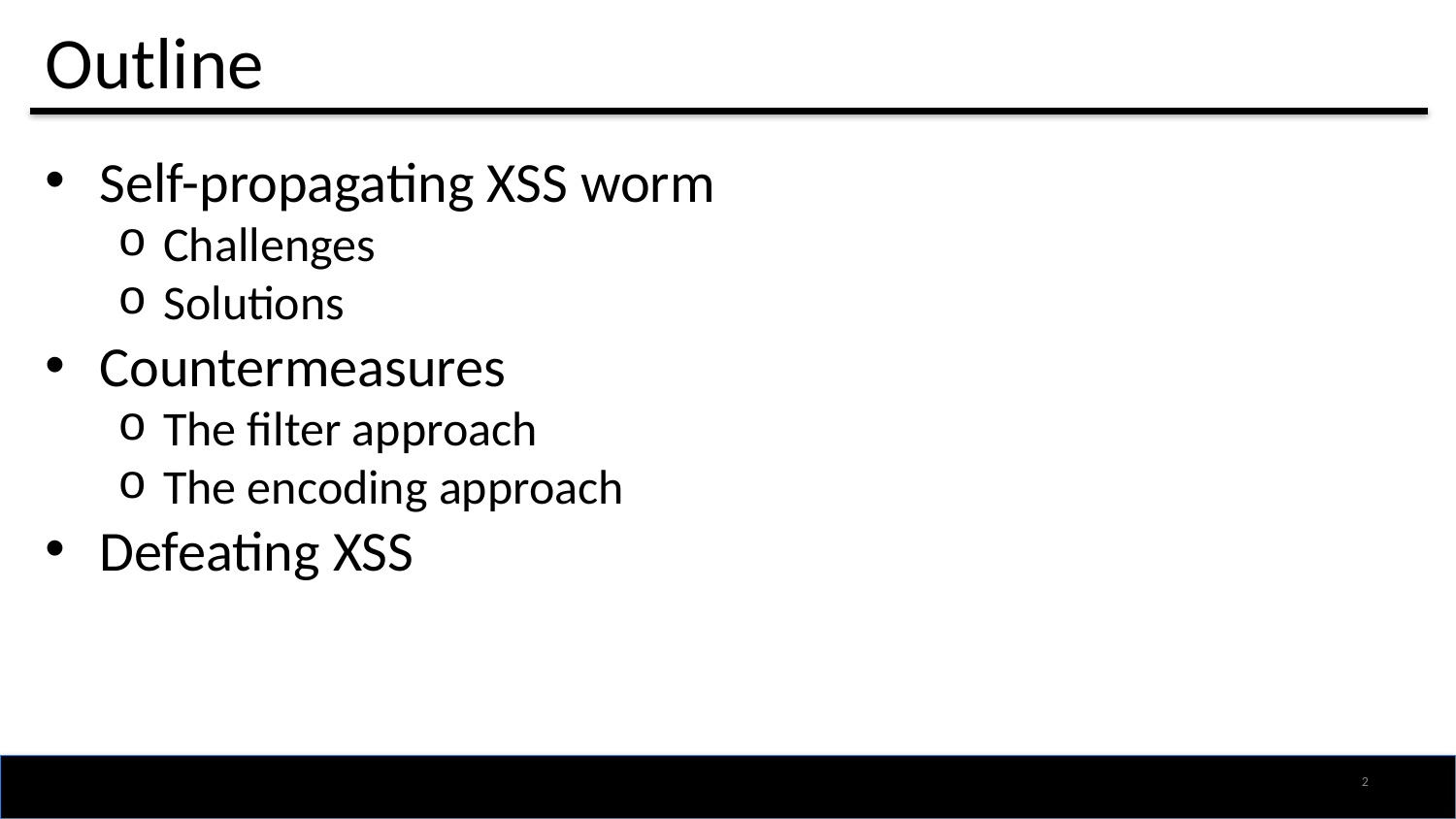

# Outline
Self-propagating XSS worm
Challenges
Solutions
Countermeasures
The filter approach
The encoding approach
Defeating XSS

2